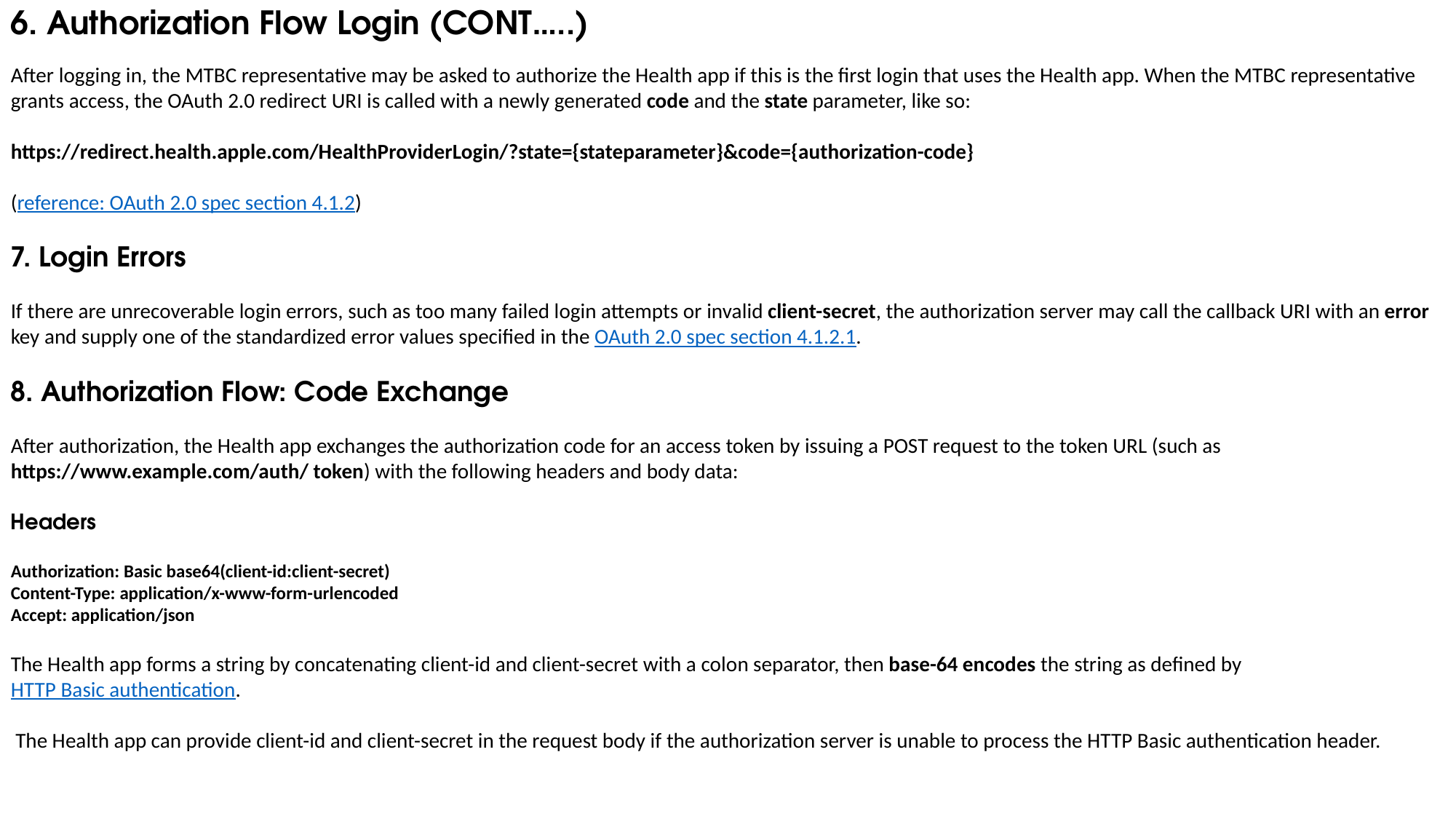

6. Authorization Flow Login (CONT…..)
After logging in, the MTBC representative may be asked to authorize the Health app if this is the first login that uses the Health app. When the MTBC representative grants access, the OAuth 2.0 redirect URI is called with a newly generated code and the state parameter, like so:

https://redirect.health.apple.com/HealthProviderLogin/?state={stateparameter}&code={authorization-code}

(reference: OAuth 2.0 spec section 4.1.2)

7. Login Errors

If there are unrecoverable login errors, such as too many failed login attempts or invalid client-secret, the authorization server may call the callback URI with an error key and supply one of the standardized error values specified in the OAuth 2.0 spec section 4.1.2.1.

8. Authorization Flow: Code Exchange

After authorization, the Health app exchanges the authorization code for an access token by issuing a POST request to the token URL (such as https://www.example.com/auth/ token) with the following headers and body data:

Headers

Authorization: Basic base64(client-id:client-secret)
Content-Type: application/x-www-form-urlencoded
Accept: application/json

The Health app forms a string by concatenating client-id and client-secret with a colon separator, then base-64 encodes the string as defined by HTTP Basic authentication.

 The Health app can provide client-id and client-secret in the request body if the authorization server is unable to process the HTTP Basic authentication header.